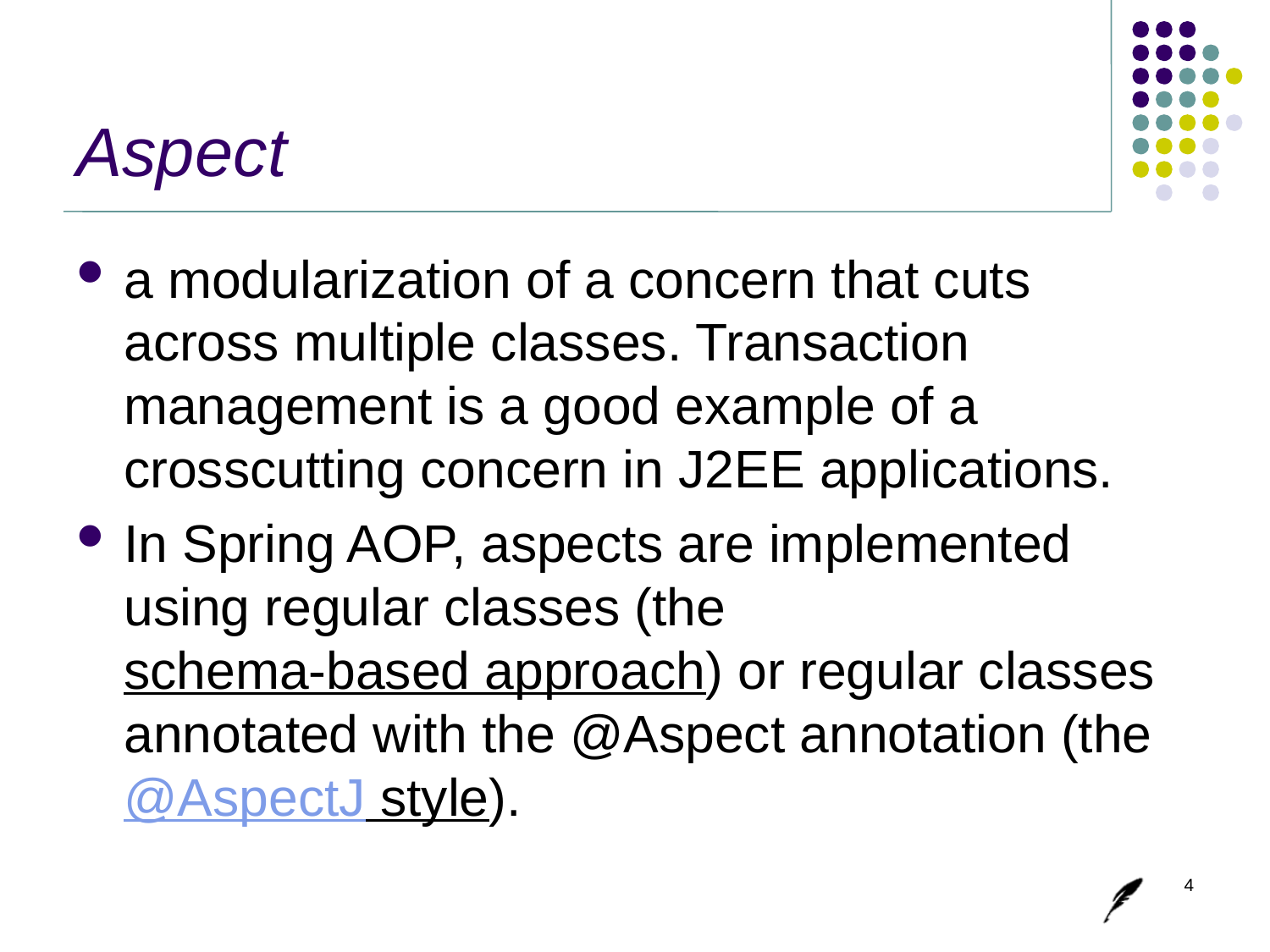

# Aspect
a modularization of a concern that cuts across multiple classes. Transaction management is a good example of a crosscutting concern in J2EE applications.
In Spring AOP, aspects are implemented using regular classes (the schema-based approach) or regular classes annotated with the @Aspect annotation (the @AspectJ style).
4